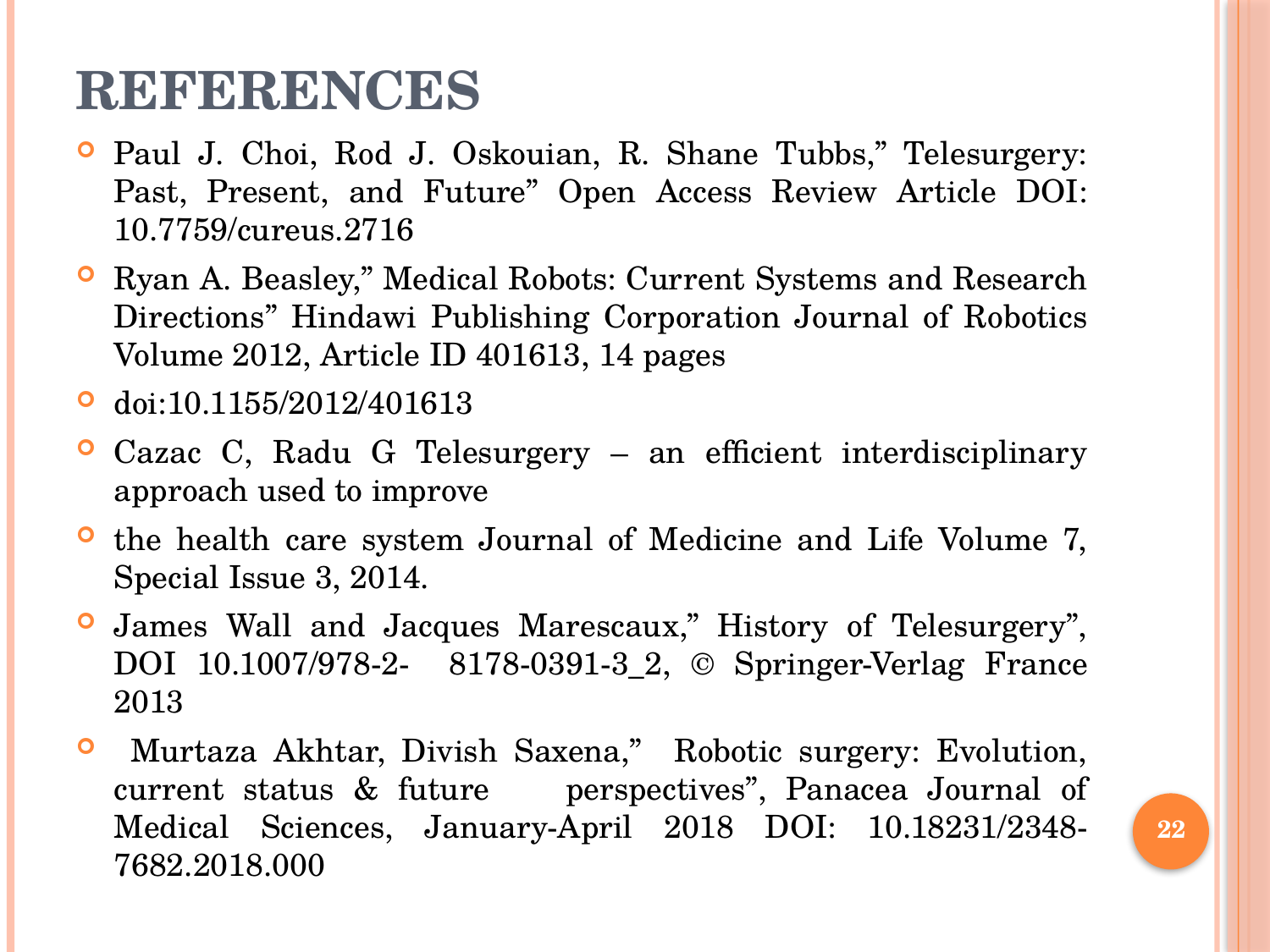

# References
Paul J. Choi, Rod J. Oskouian, R. Shane Tubbs,” Telesurgery: Past, Present, and Future” Open Access Review Article DOI: 10.7759/cureus.2716
Ryan A. Beasley,” Medical Robots: Current Systems and Research Directions” Hindawi Publishing Corporation Journal of Robotics Volume 2012, Article ID 401613, 14 pages
doi:10.1155/2012/401613
Cazac C, Radu G Telesurgery – an efficient interdisciplinary approach used to improve
the health care system Journal of Medicine and Life Volume 7, Special Issue 3, 2014.
James Wall and Jacques Marescaux,” History of Telesurgery”, DOI 10.1007/978-2-  8178-0391-3_2, © Springer-Verlag France 2013
 Murtaza Akhtar, Divish Saxena,”  Robotic surgery: Evolution, current status & future    perspectives”, Panacea Journal of Medical Sciences, January-April 2018 DOI: 10.18231/2348-7682.2018.000
22